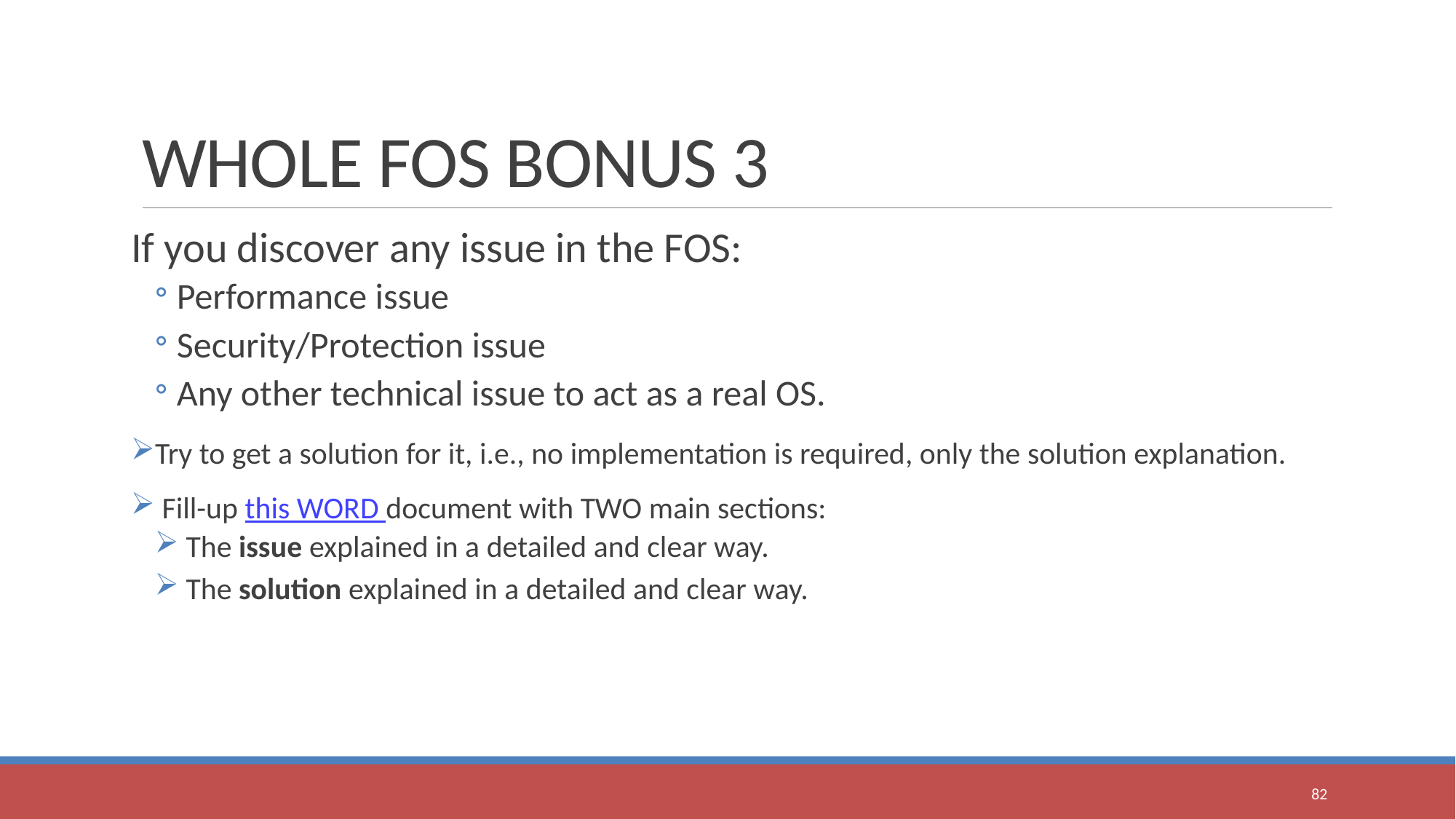

# WHOLE FOS BONUS 3
If you discover any issue in the FOS:
Performance issue
Security/Protection issue
Any other technical issue to act as a real OS.
Try to get a solution for it, i.e., no implementation is required, only the solution explanation.
 Fill-up this WORD document with TWO main sections:
 The issue explained in a detailed and clear way.
 The solution explained in a detailed and clear way.
82